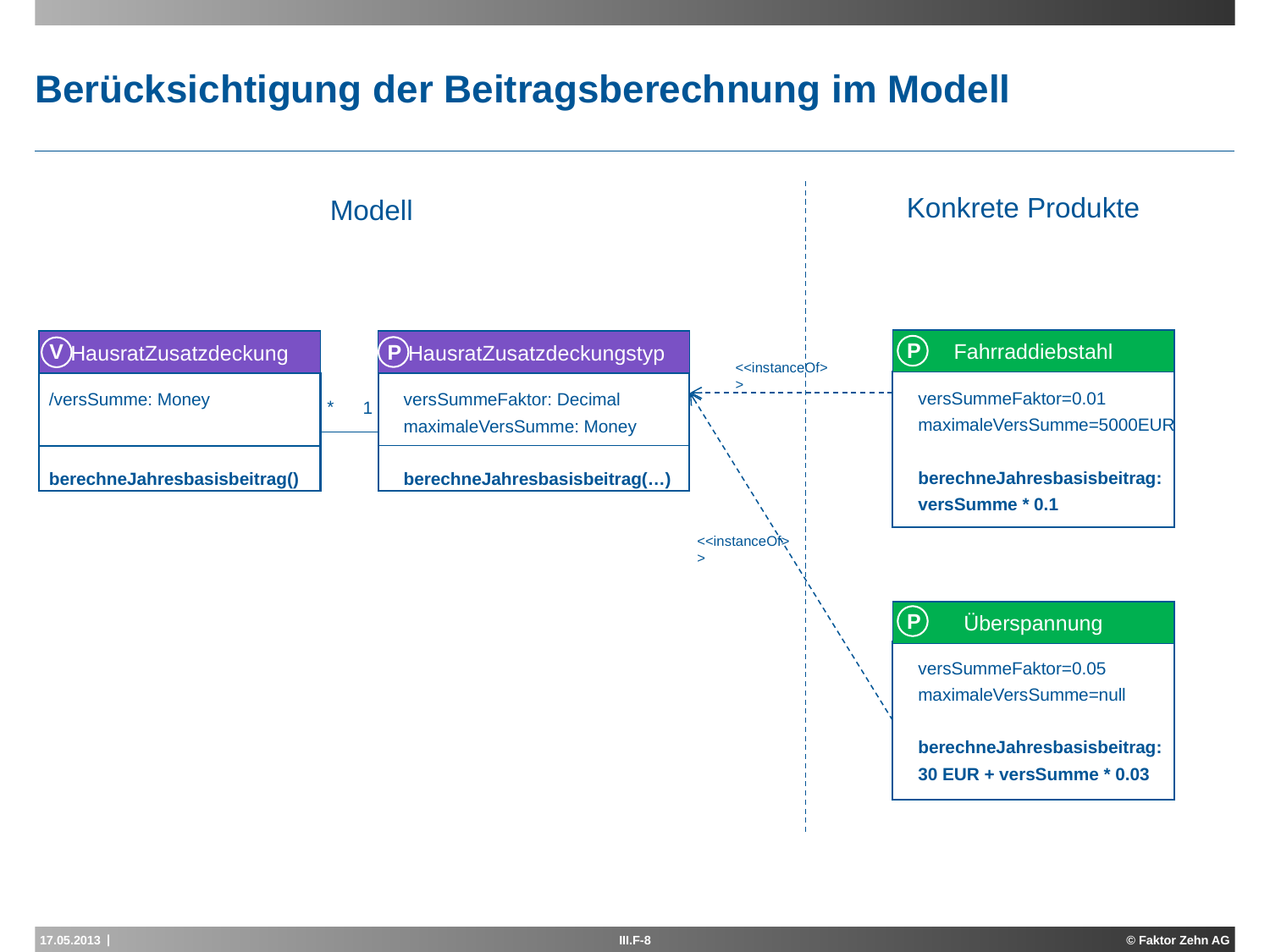

# Berücksichtigung der Beitragsberechnung im Modell
Konkrete Produkte
Modell
Fahrraddiebstahl
versSummeFaktor=0.01
maximaleVersSumme=5000EUR

berechneJahresbasisbeitrag:
versSumme * 0.1
HausratZusatzdeckung
/versSumme: Money

berechneJahresbasisbeitrag()

 HausratZusatzdeckungstyp
versSummeFaktor: Decimal
maximaleVersSumme: Money

berechneJahresbasisbeitrag(…)
P
P
V
<<instanceOf>>
*
1
<<instanceOf>>
Überspannung
versSummeFaktor=0.05
maximaleVersSumme=null

berechneJahresbasisbeitrag:
30 EUR + versSumme * 0.03

P
17.05.2013
III.F-8